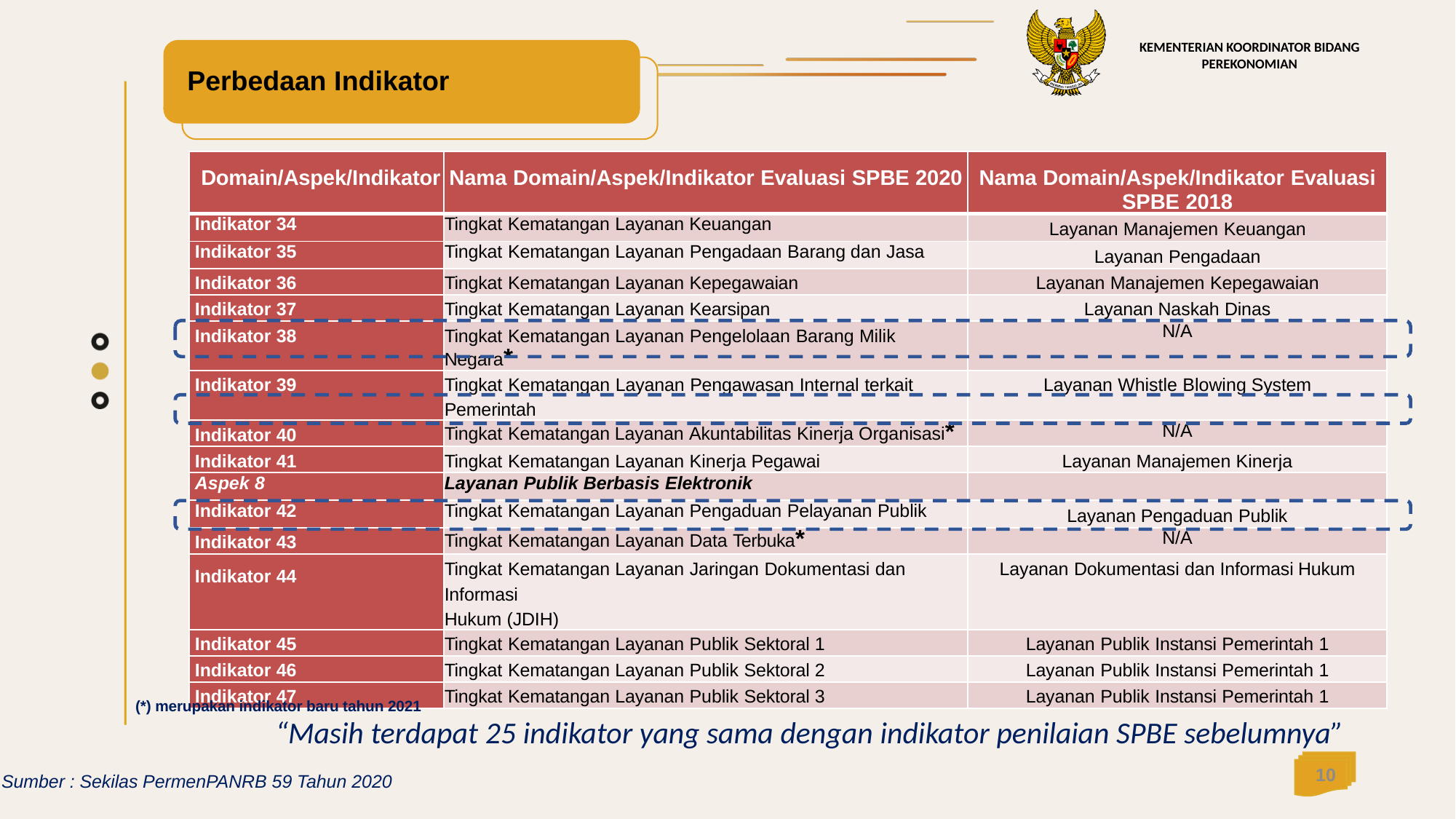

Perbedaan Indikator
| Domain/Aspek/Indikator | Nama Domain/Aspek/Indikator Evaluasi SPBE 2020 | Nama Domain/Aspek/Indikator Evaluasi SPBE 2018 |
| --- | --- | --- |
| Indikator 34 | Tingkat Kematangan Layanan Keuangan | Layanan Manajemen Keuangan |
| Indikator 35 | Tingkat Kematangan Layanan Pengadaan Barang dan Jasa | Layanan Pengadaan |
| Indikator 36 | Tingkat Kematangan Layanan Kepegawaian | Layanan Manajemen Kepegawaian |
| Indikator 37 | Tingkat Kematangan Layanan Kearsipan | Layanan Naskah Dinas |
| Indikator 38 | Tingkat Kematangan Layanan Pengelolaan Barang Milik Negara\* | N/A |
| Indikator 39 | Tingkat Kematangan Layanan Pengawasan Internal terkait Pemerintah | Layanan Whistle Blowing System |
| Indikator 40 | Tingkat Kematangan Layanan Akuntabilitas Kinerja Organisasi\* | N/A |
| Indikator 41 | Tingkat Kematangan Layanan Kinerja Pegawai | Layanan Manajemen Kinerja |
| Aspek 8 | Layanan Publik Berbasis Elektronik |  |
| Indikator 42 | Tingkat Kematangan Layanan Pengaduan Pelayanan Publik | Layanan Pengaduan Publik |
| Indikator 43 | Tingkat Kematangan Layanan Data Terbuka\* | N/A |
| Indikator 44 | Tingkat Kematangan Layanan Jaringan Dokumentasi dan Informasi Hukum (JDIH) | Layanan Dokumentasi dan Informasi Hukum |
| Indikator 45 | Tingkat Kematangan Layanan Publik Sektoral 1 | Layanan Publik Instansi Pemerintah 1 |
| Indikator 46 | Tingkat Kematangan Layanan Publik Sektoral 2 | Layanan Publik Instansi Pemerintah 1 |
| Indikator 47 | Tingkat Kematangan Layanan Publik Sektoral 3 | Layanan Publik Instansi Pemerintah 1 |

(*) merupakan indikator baru tahun 2021
“Masih terdapat 25 indikator yang sama dengan indikator penilaian SPBE sebelumnya”
10
Sumber : Sekilas PermenPANRB 59 Tahun 2020